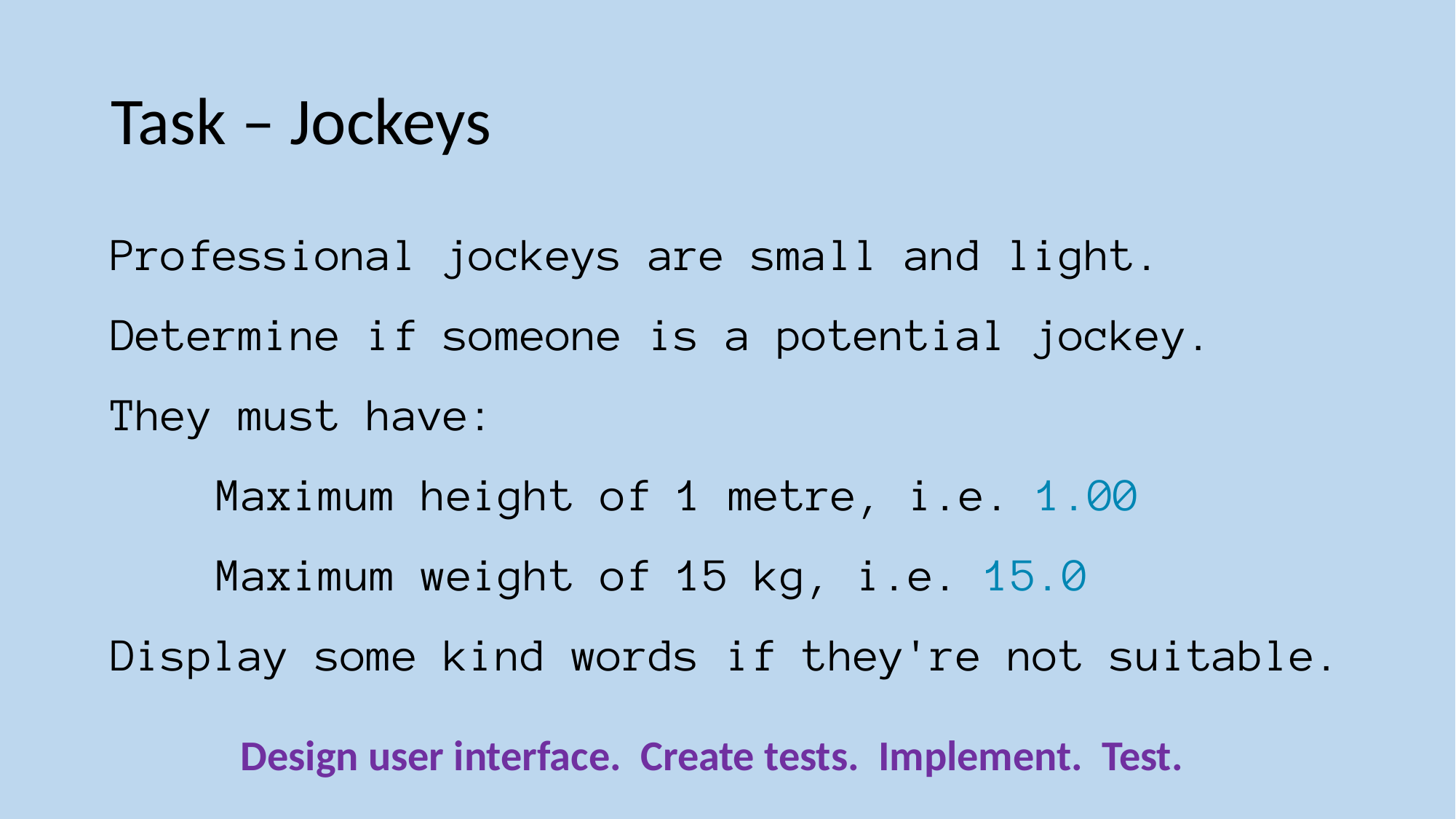

# Task – Jockeys
Professional jockeys are small and light.
Determine if someone is a potential jockey.
They must have:
	Maximum height of 1 metre, i.e. 1.00
	Maximum weight of 15 kg, i.e. 15.0
Display some kind words if they're not suitable.

Design user interface.  Create tests.  Implement.  Test.